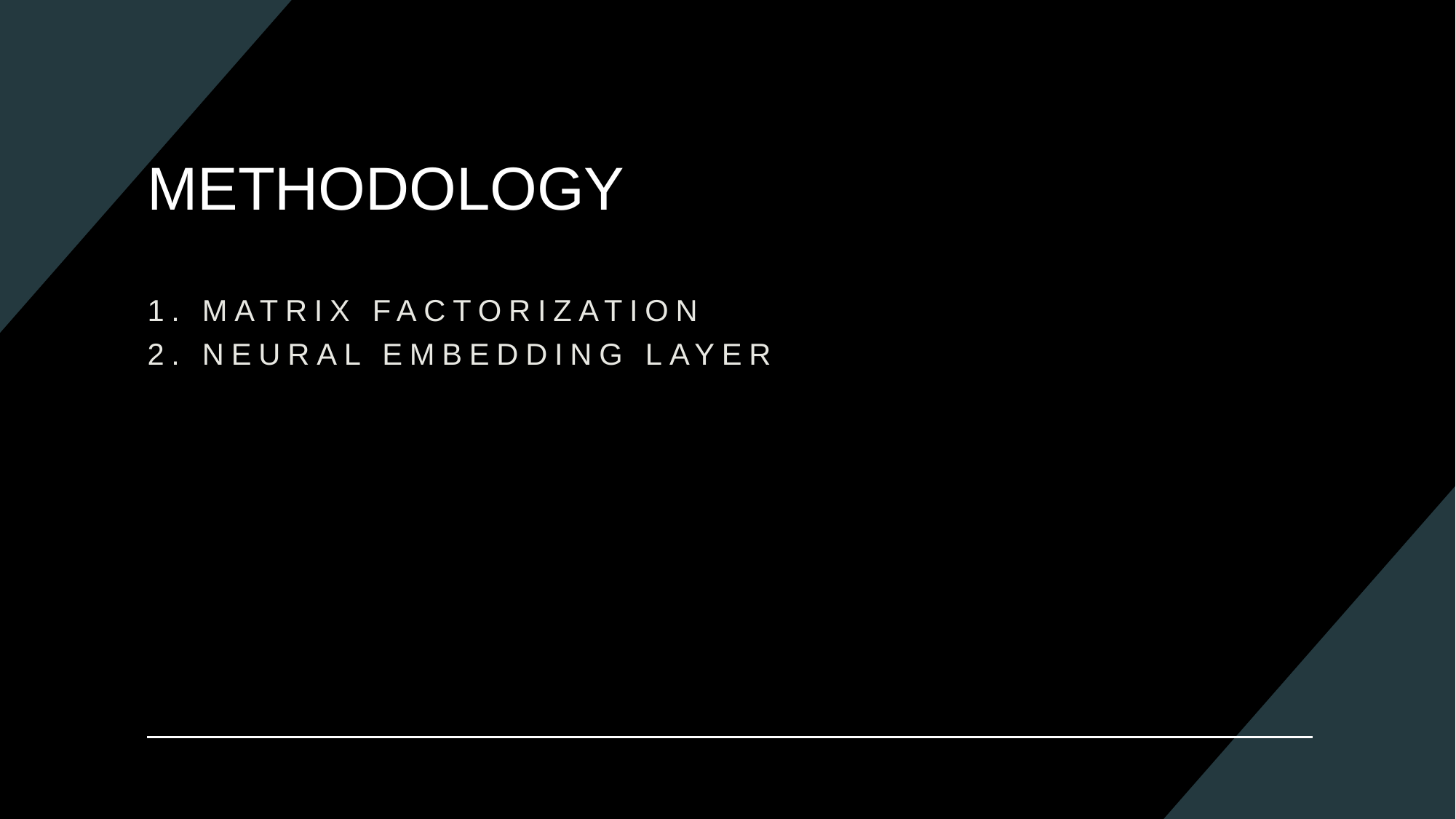

# METHODOLOGY
1. Matrix Factorization
2. Neural Embedding layer